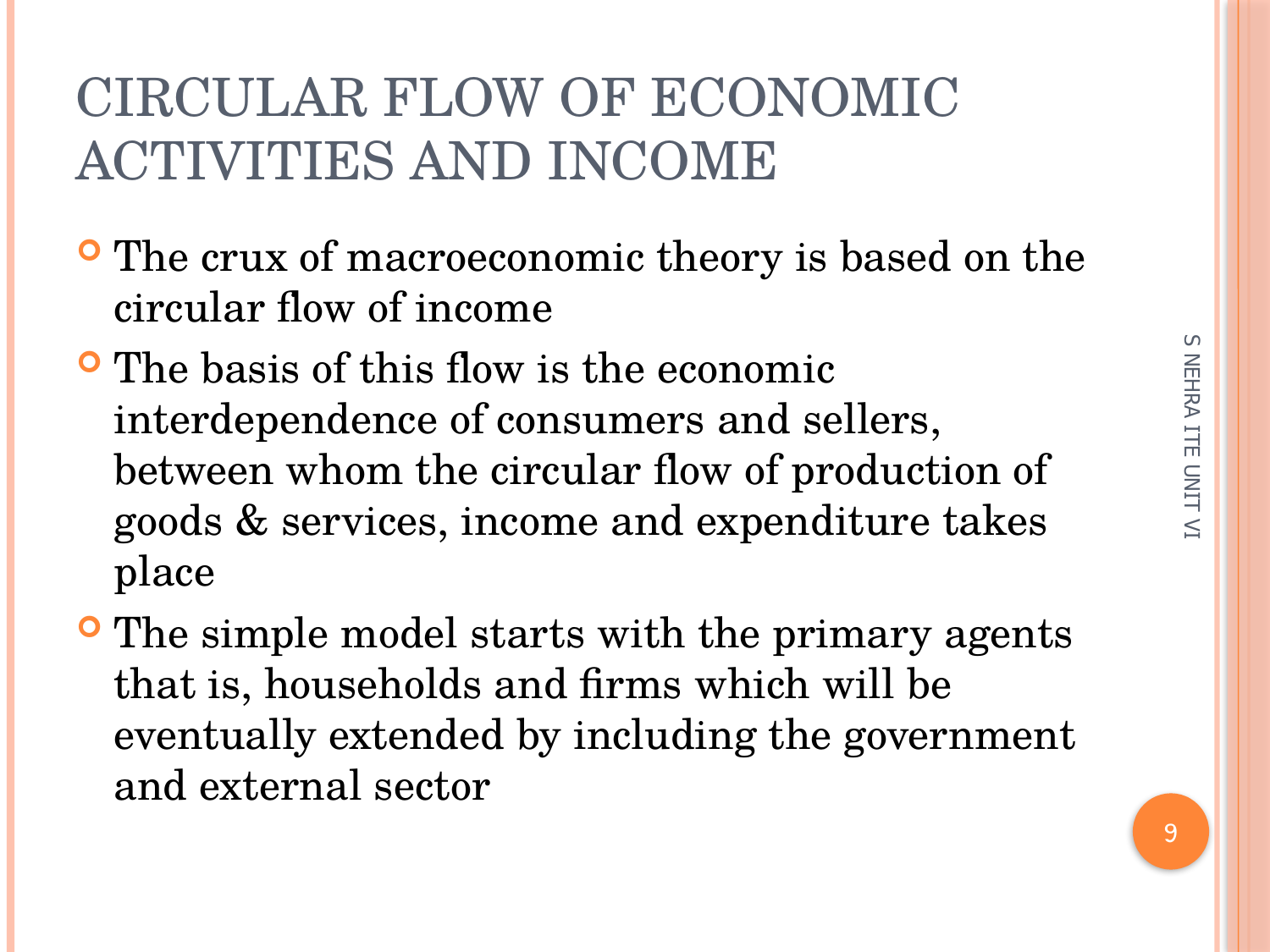

# Circular flow of economic activities and income
The crux of macroeconomic theory is based on the circular flow of income
The basis of this flow is the economic interdependence of consumers and sellers, between whom the circular flow of production of goods & services, income and expenditure takes place
The simple model starts with the primary agents that is, households and firms which will be eventually extended by including the government and external sector
S NEHRA ITE UNIT VI
9